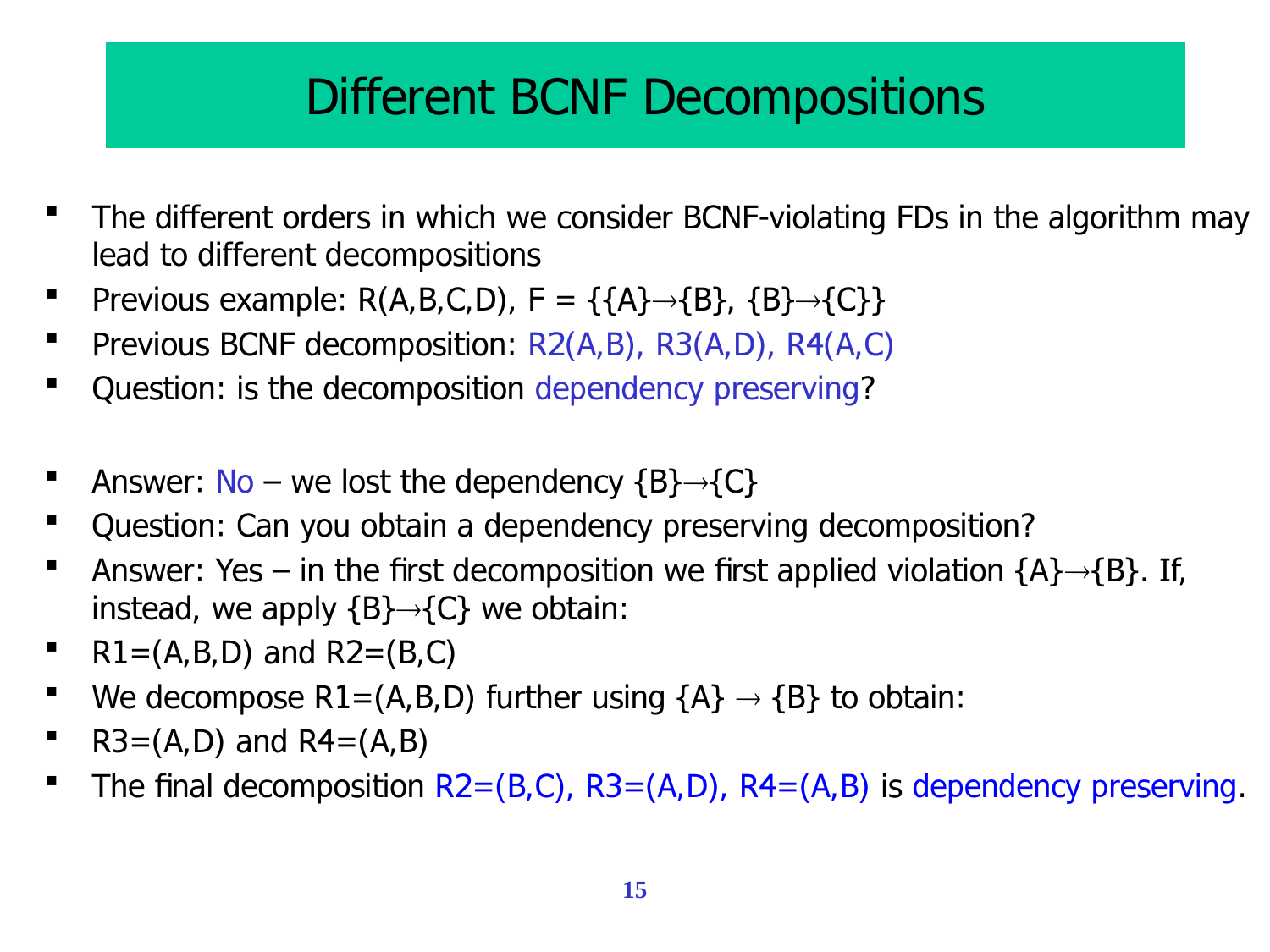

# Different BCNF Decompositions
The different orders in which we consider BCNF-violating FDs in the algorithm may lead to different decompositions
Previous example: R(A,B,C,D), F = {{A}→{B}, {B}→{C}}
Previous BCNF decomposition: R2(A,B), R3(A,D), R4(A,C)
Question: is the decomposition dependency preserving?
Answer: No – we lost the dependency {B}→{C}
Question: Can you obtain a dependency preserving decomposition?
Answer: Yes – in the first decomposition we first applied violation {A}→{B}. If, instead, we apply {B}→{C} we obtain:
R1=(A,B,D) and R2=(B,C)
We decompose R1=(A,B,D) further using {A} → {B} to obtain:
R3=(A,D) and R4=(A,B)
The final decomposition R2=(B,C), R3=(A,D), R4=(A,B) is dependency preserving.
15